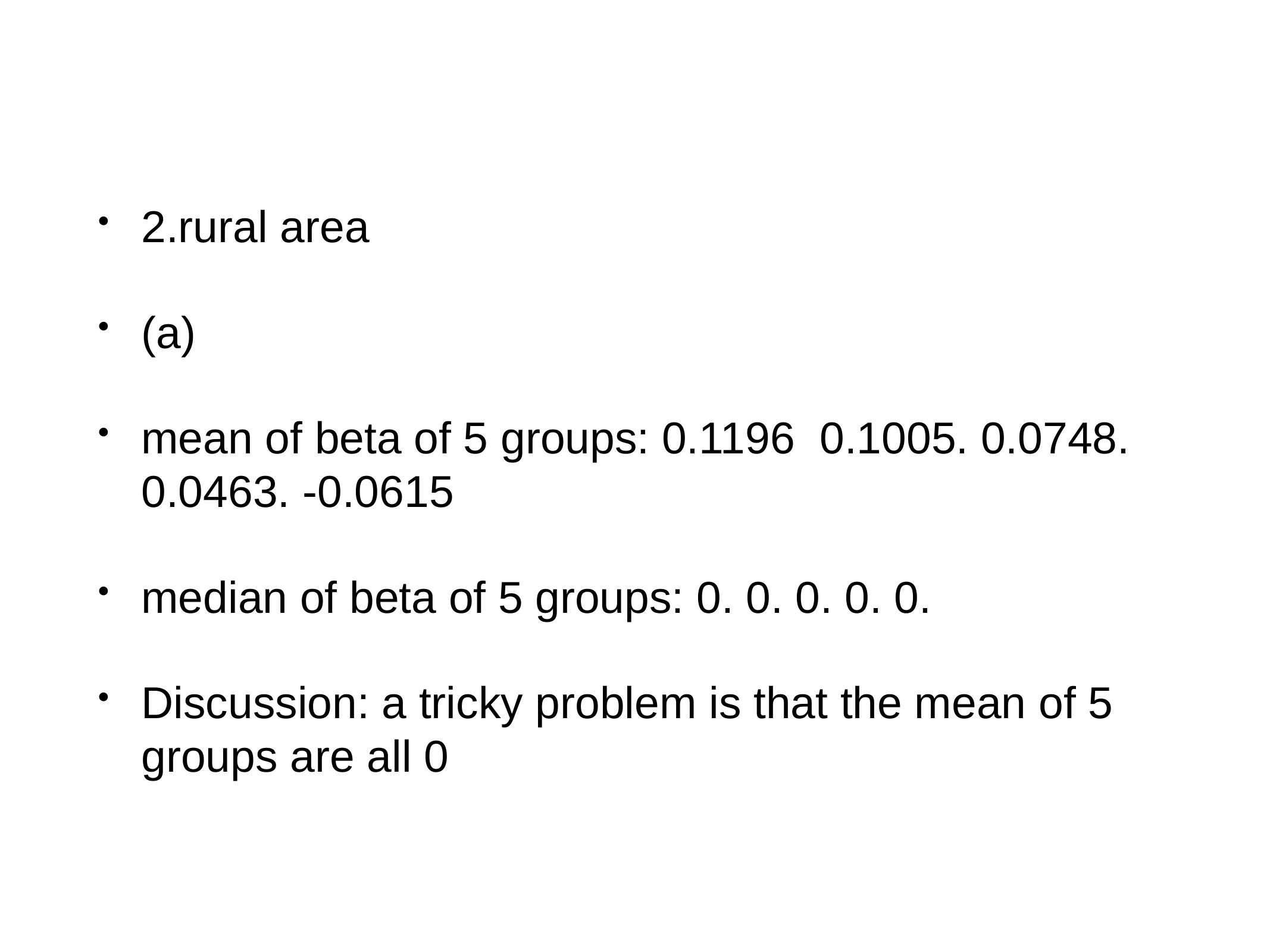

2.rural area
(a)
mean of beta of 5 groups: 0.1196  0.1005. 0.0748. 0.0463. -0.0615
median of beta of 5 groups: 0. 0. 0. 0. 0.
Discussion: a tricky problem is that the mean of 5 groups are all 0